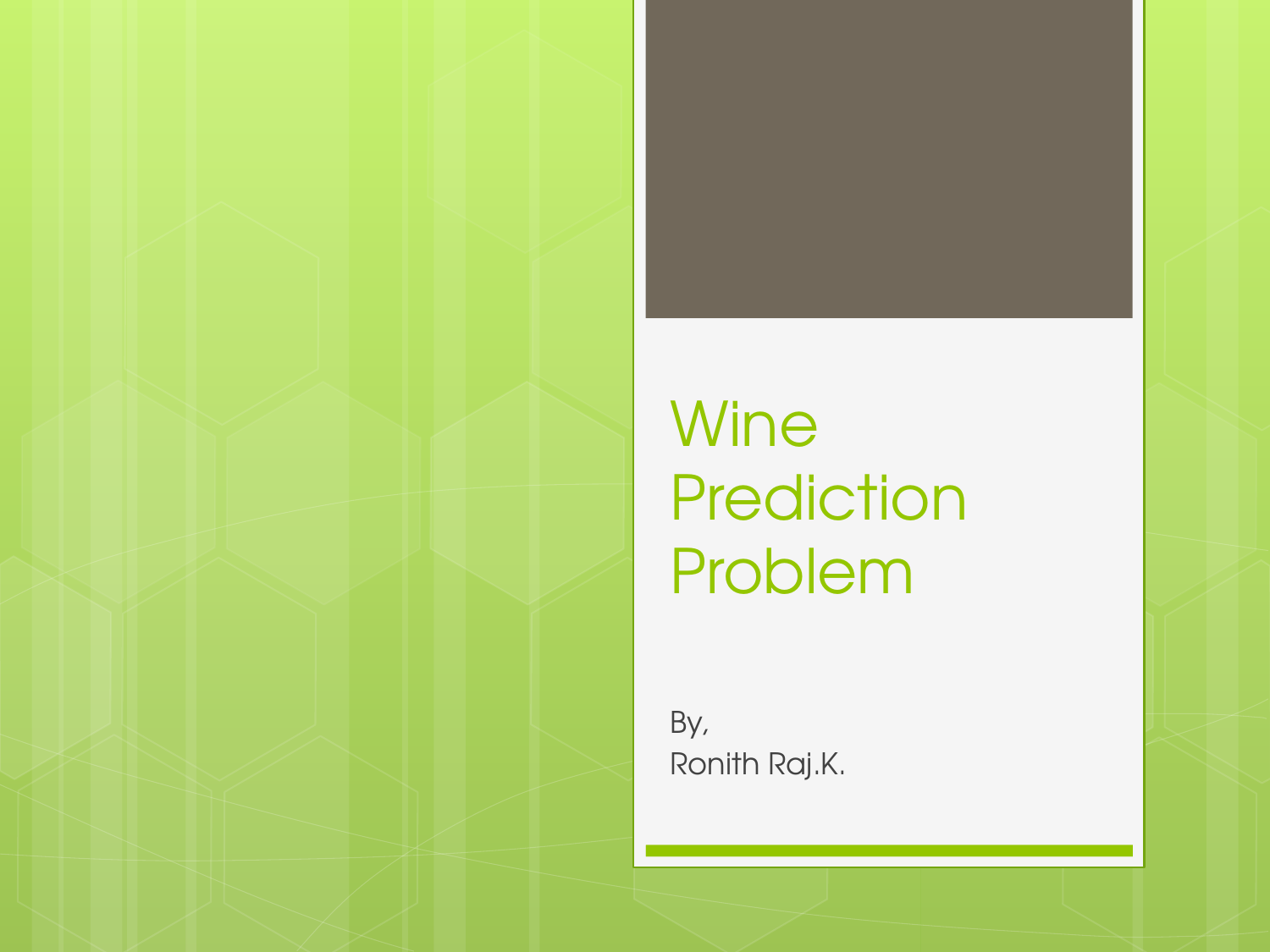

# Wine Prediction Problem

By,
Ronith Raj.K.